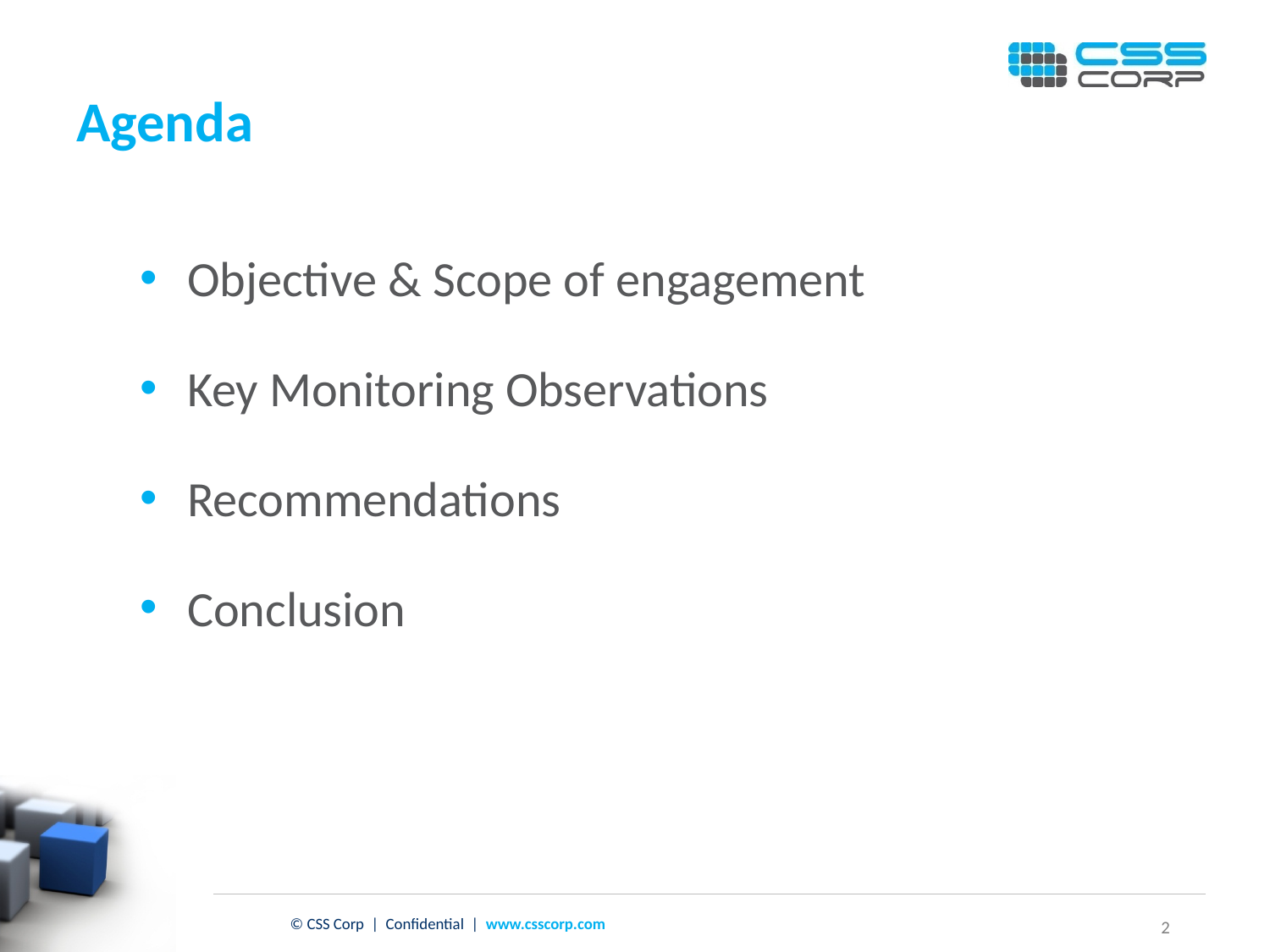

# Agenda
Objective & Scope of engagement
Key Monitoring Observations
Recommendations
Conclusion